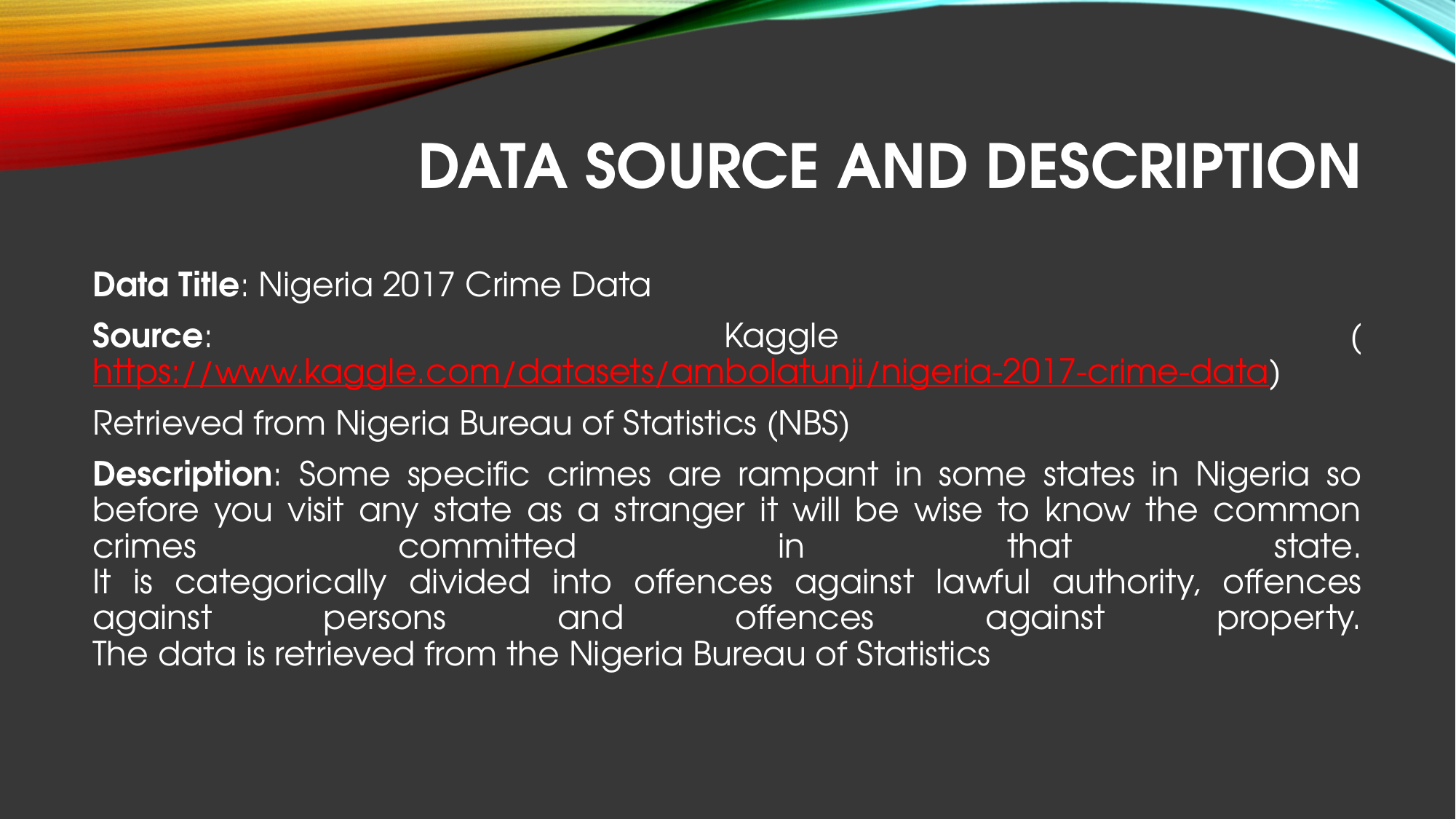

# DATA SOURCE AND DESCRIPTION
Data Title: Nigeria 2017 Crime Data
Source: Kaggle (https://www.kaggle.com/datasets/ambolatunji/nigeria-2017-crime-data)
Retrieved from Nigeria Bureau of Statistics (NBS)
Description: Some specific crimes are rampant in some states in Nigeria so before you visit any state as a stranger it will be wise to know the common crimes committed in that state.
It is categorically divided into offences against lawful authority, offences against persons and offences against property.
The data is retrieved from the Nigeria Bureau of Statistics